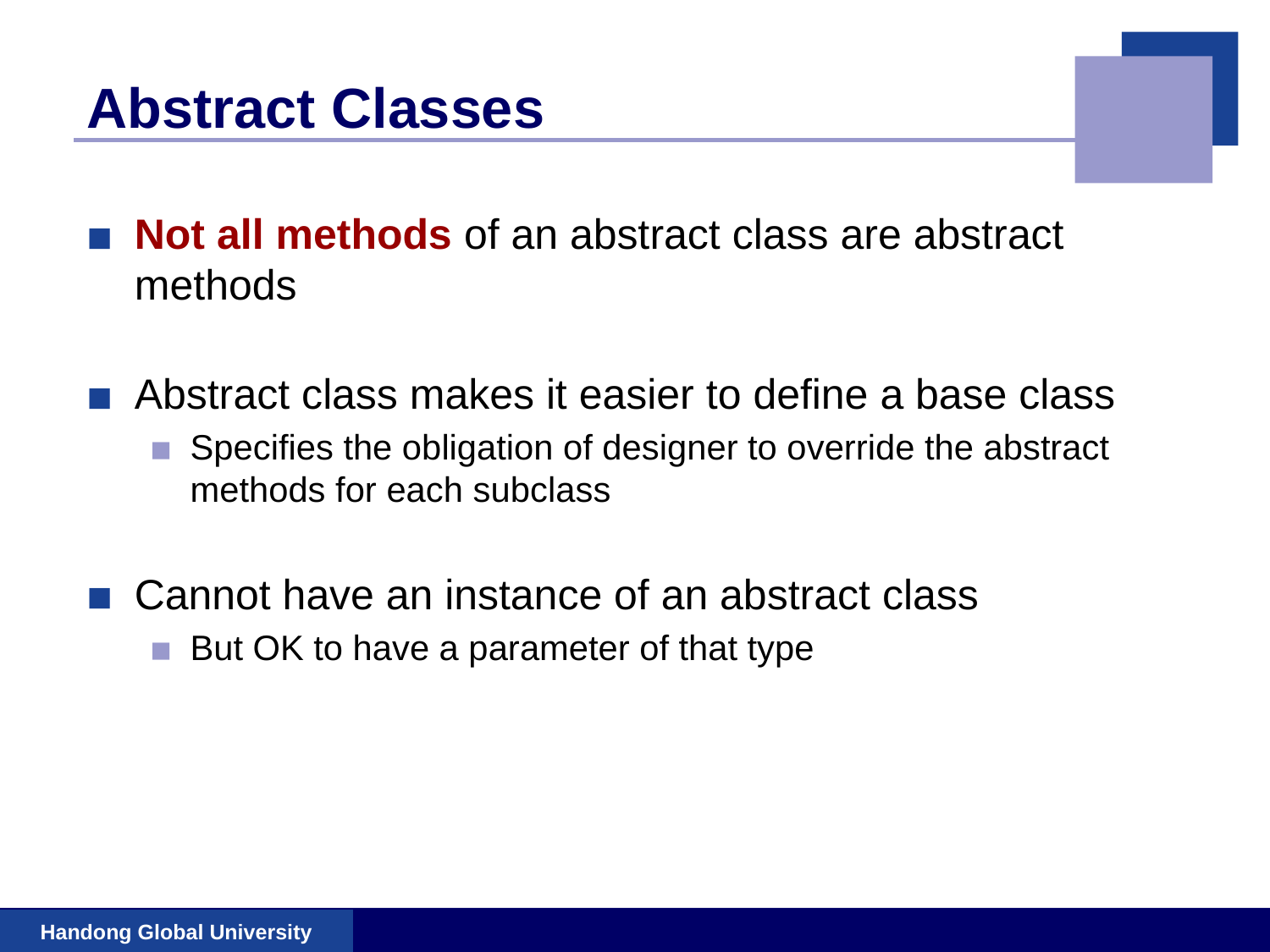

# Abstract Classes
Not all methods of an abstract class are abstract methods

Abstract class makes it easier to define a base class
Specifies the obligation of designer to override the abstract methods for each subclass

Cannot have an instance of an abstract class
But OK to have a parameter of that type